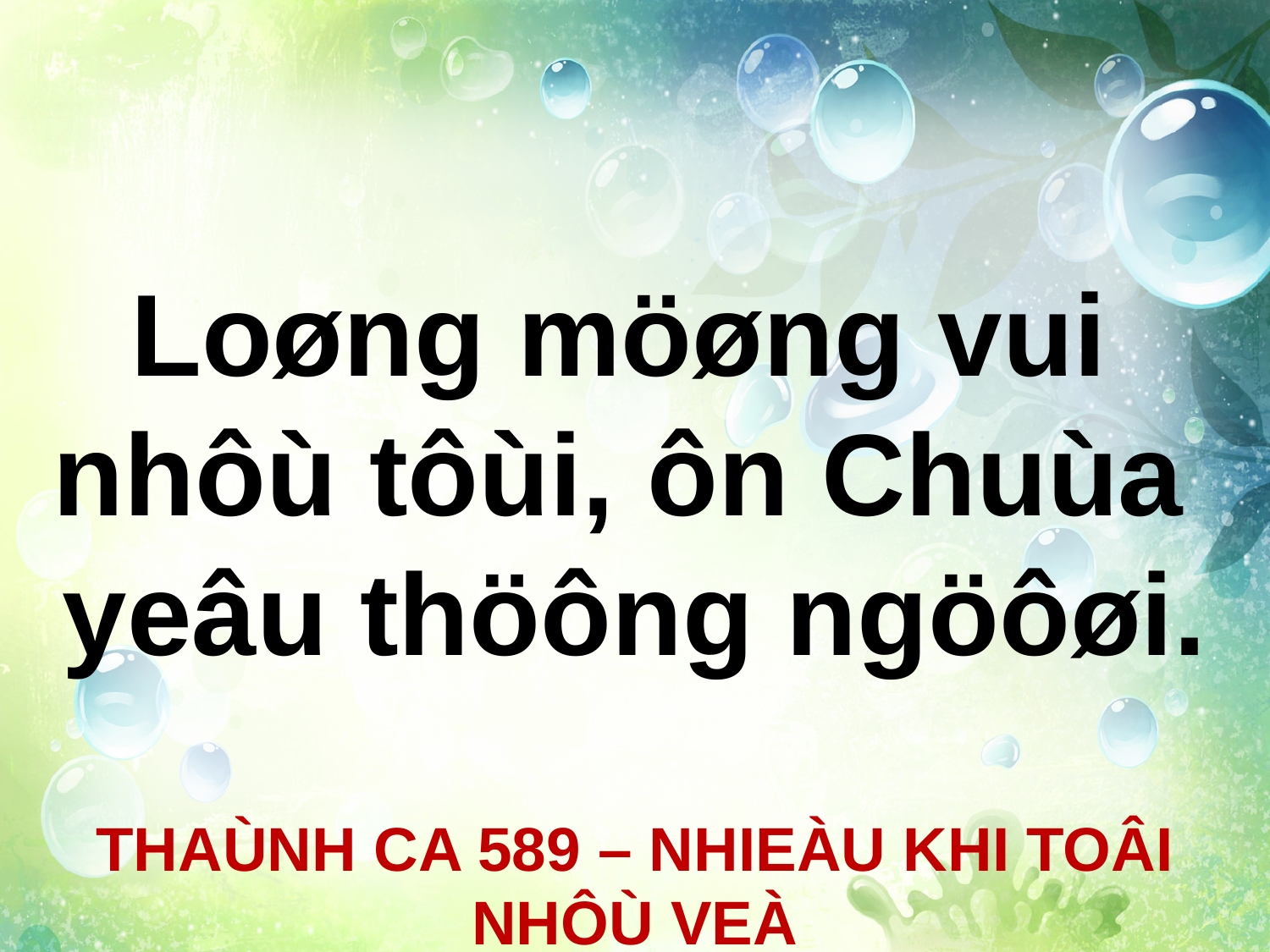

Loøng möøng vui
nhôù tôùi, ôn Chuùa
yeâu thöông ngöôøi.
THAÙNH CA 589 – NHIEÀU KHI TOÂI NHÔÙ VEÀ